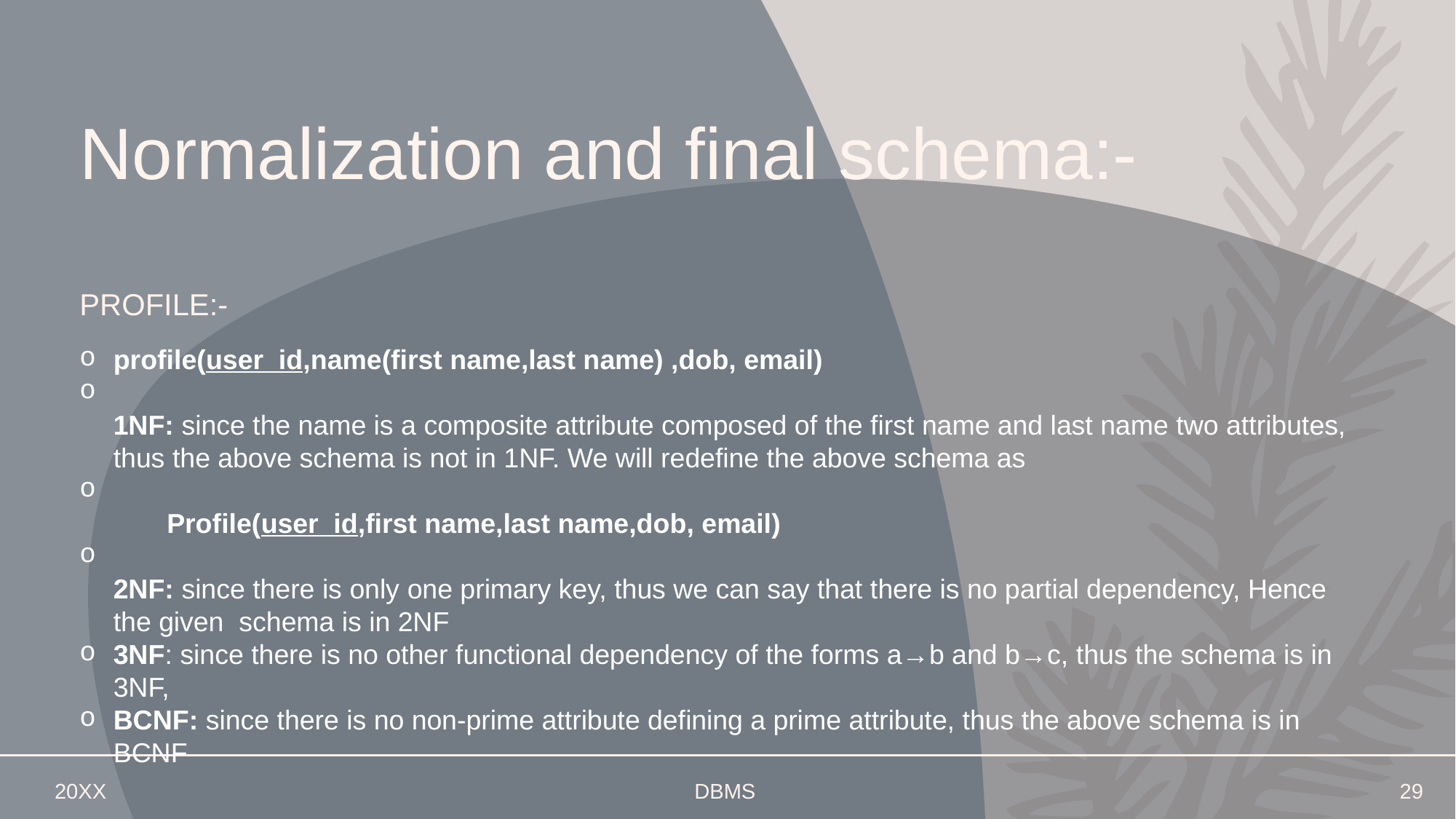

# Normalization and final schema:-
profile:-
profile(user_id,name(first name,last name) ,dob, email)
1NF: since the name is a composite attribute composed of the first name and last name two attributes,  thus the above schema is not in 1NF. We will redefine the above schema as
       Profile(user_id,first name,last name,dob, email)
2NF: since there is only one primary key, thus we can say that there is no partial dependency, Hence the given  schema is in 2NF
3NF: since there is no other functional dependency of the forms a→b and b→c, thus the schema is in 3NF,
BCNF: since there is no non-prime attribute defining a prime attribute, thus the above schema is in BCNF

20XX
DBMS
29